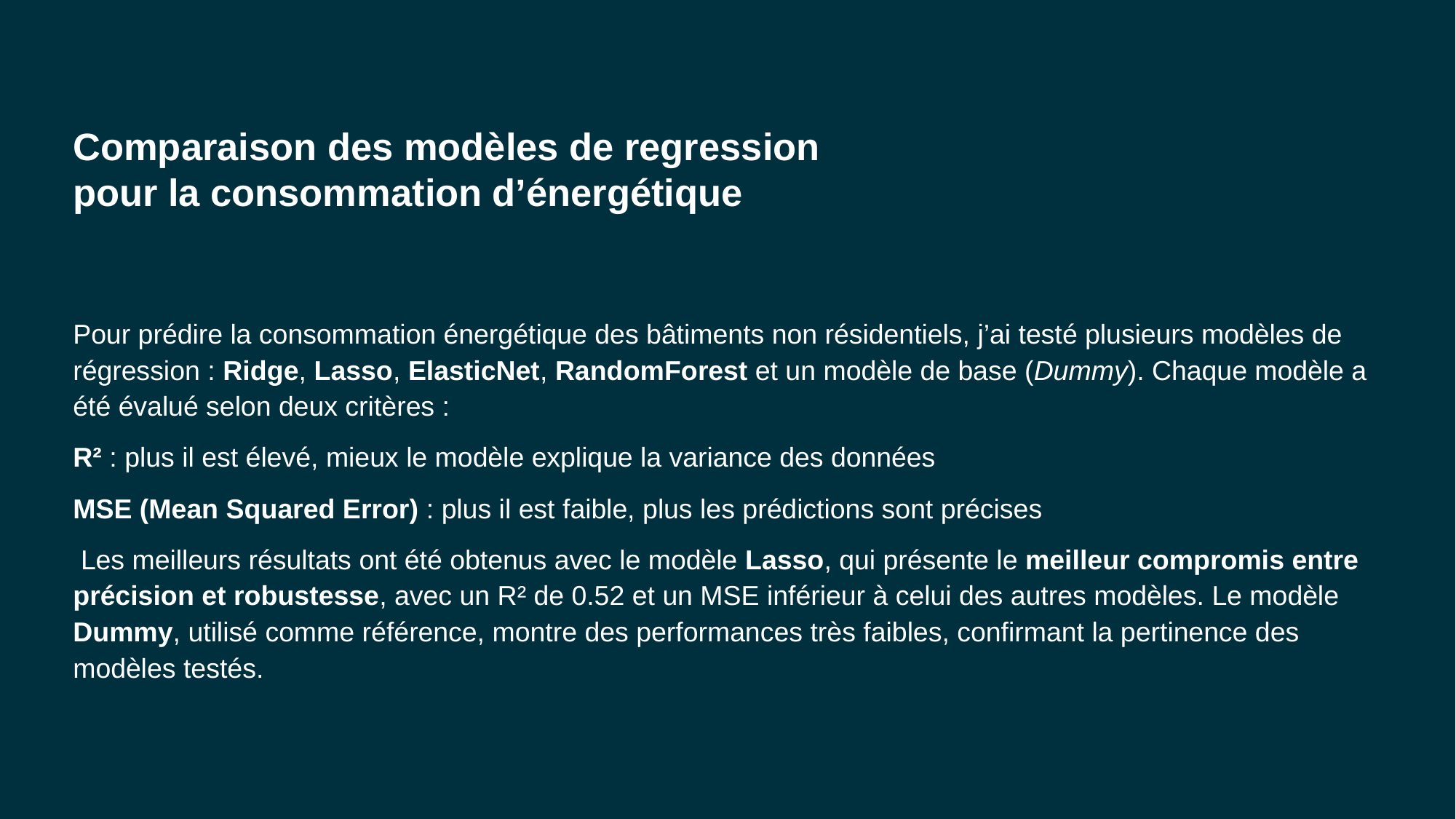

# Comparaison des modèles de regression pour la consommation d’énergétique
Pour prédire la consommation énergétique des bâtiments non résidentiels, j’ai testé plusieurs modèles de régression : Ridge, Lasso, ElasticNet, RandomForest et un modèle de base (Dummy). Chaque modèle a été évalué selon deux critères :
R² : plus il est élevé, mieux le modèle explique la variance des données
MSE (Mean Squared Error) : plus il est faible, plus les prédictions sont précises
 Les meilleurs résultats ont été obtenus avec le modèle Lasso, qui présente le meilleur compromis entre précision et robustesse, avec un R² de 0.52 et un MSE inférieur à celui des autres modèles. Le modèle Dummy, utilisé comme référence, montre des performances très faibles, confirmant la pertinence des modèles testés.